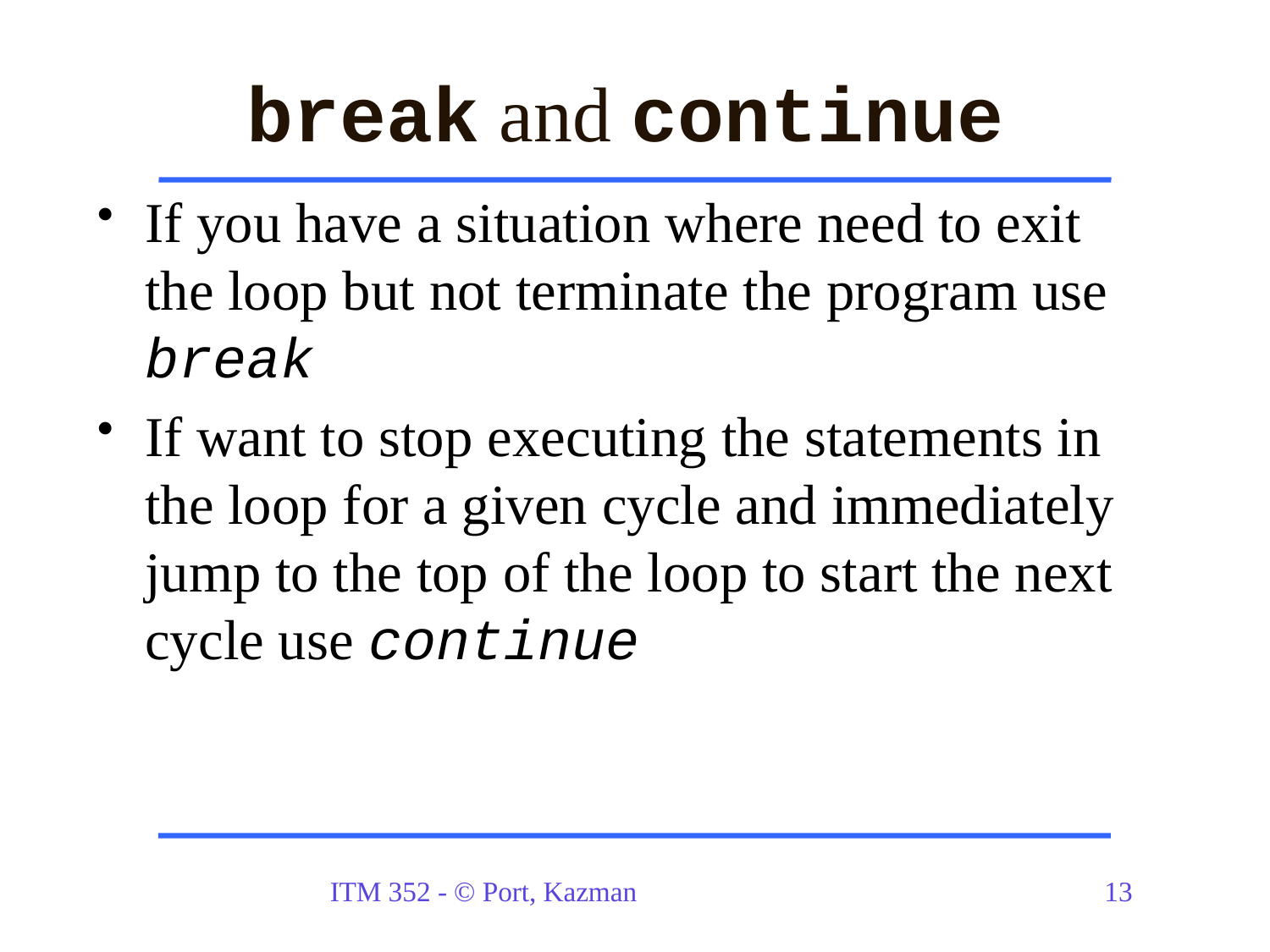

# break and continue
If you have a situation where need to exit the loop but not terminate the program use break
If want to stop executing the statements in the loop for a given cycle and immediately jump to the top of the loop to start the next cycle use continue